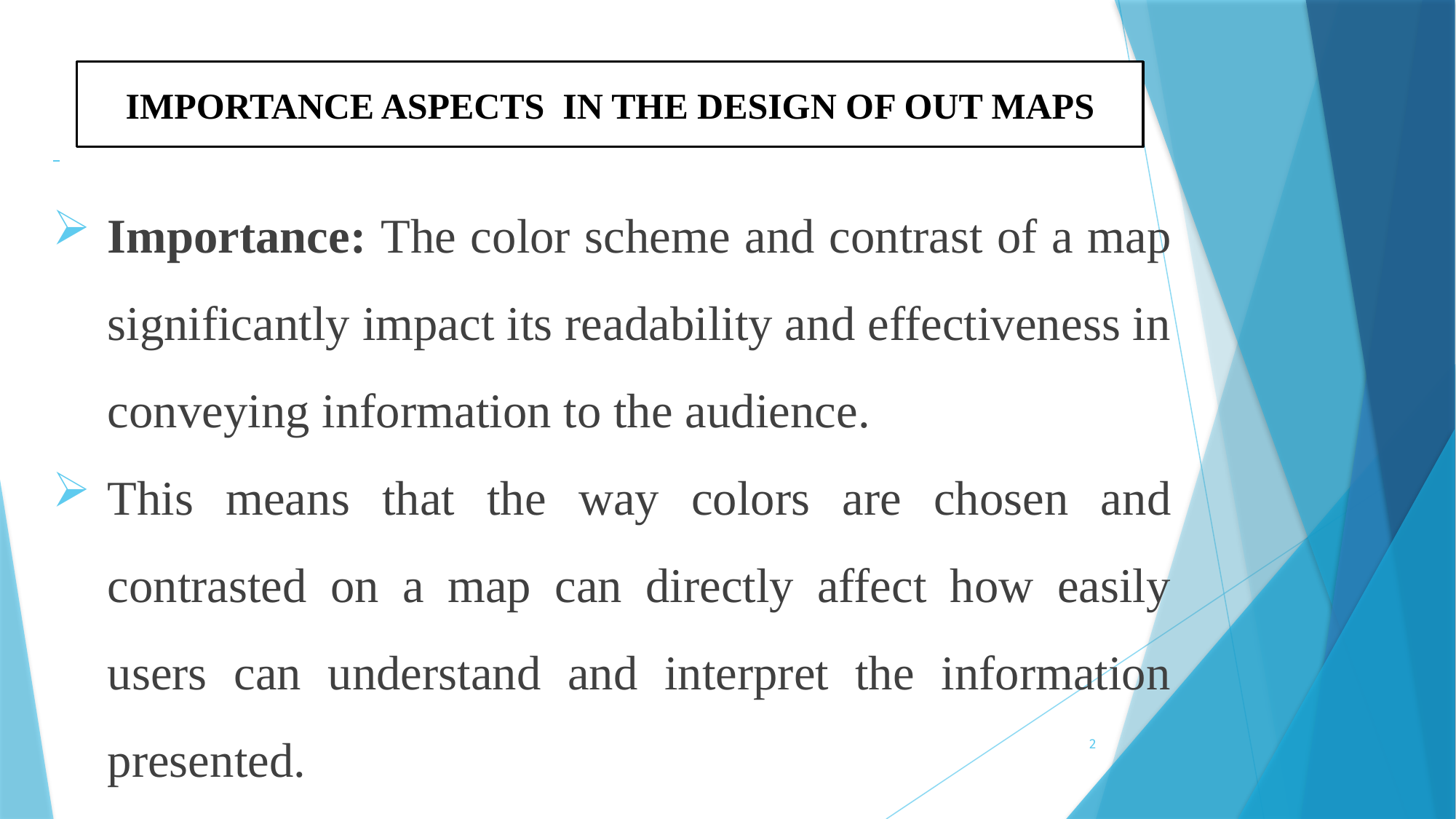

#
IMPORTANCE ASPECTS  IN THE DESIGN OF OUT MAPS
Importance: The color scheme and contrast of a map significantly impact its readability and effectiveness in conveying information to the audience.
This means that the way colors are chosen and contrasted on a map can directly affect how easily users can understand and interpret the information presented.
2